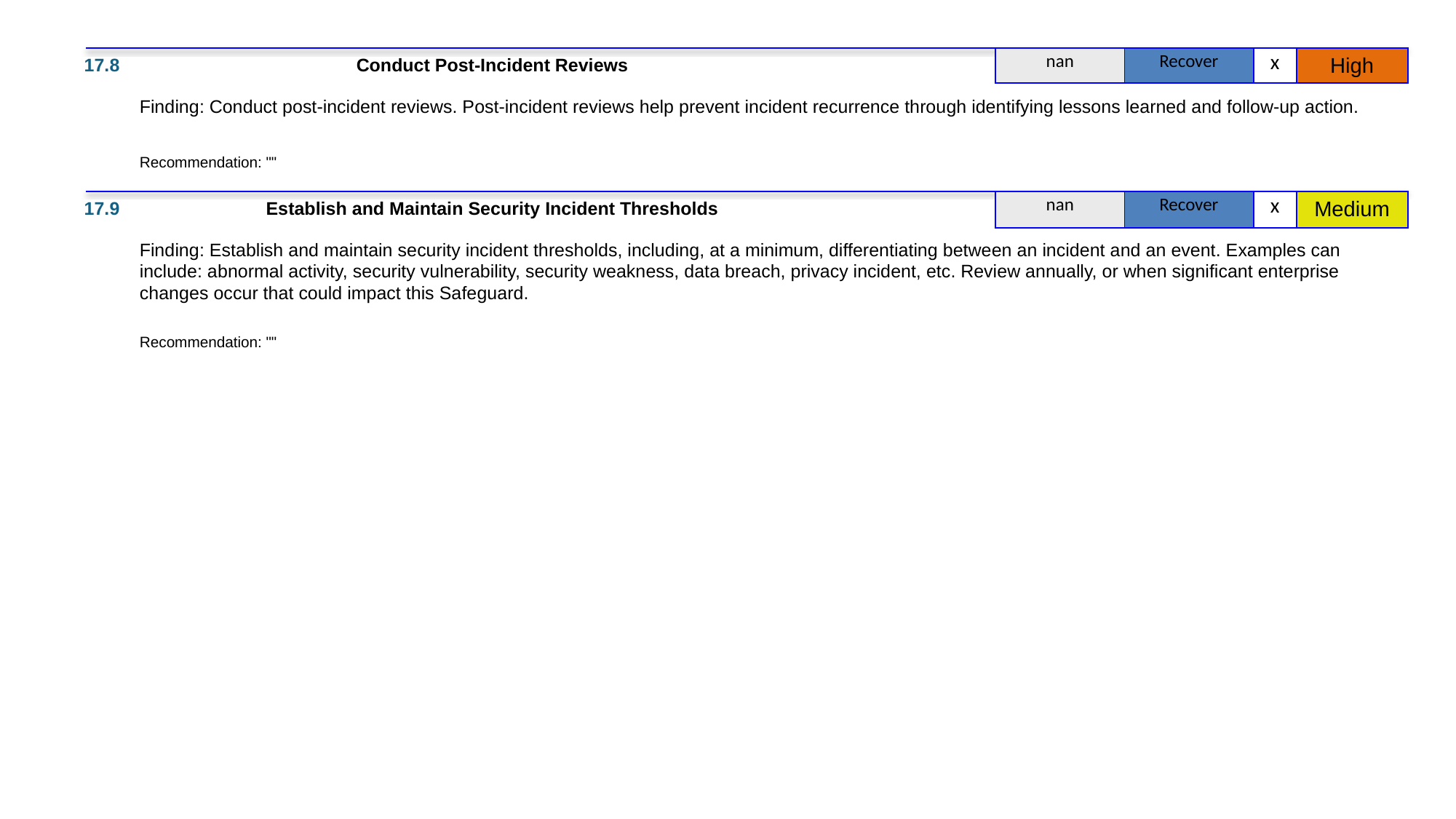

17.8
Conduct Post-Incident Reviews
| nan | Recover | x | High |
| --- | --- | --- | --- |
Finding: Conduct post-incident reviews. Post-incident reviews help prevent incident recurrence through identifying lessons learned and follow-up action.
Recommendation: ""
17.9
Establish and Maintain Security Incident Thresholds
| nan | Recover | x | Medium |
| --- | --- | --- | --- |
Finding: Establish and maintain security incident thresholds, including, at a minimum, differentiating between an incident and an event. Examples can include: abnormal activity, security vulnerability, security weakness, data breach, privacy incident, etc. Review annually, or when significant enterprise changes occur that could impact this Safeguard.
Recommendation: ""